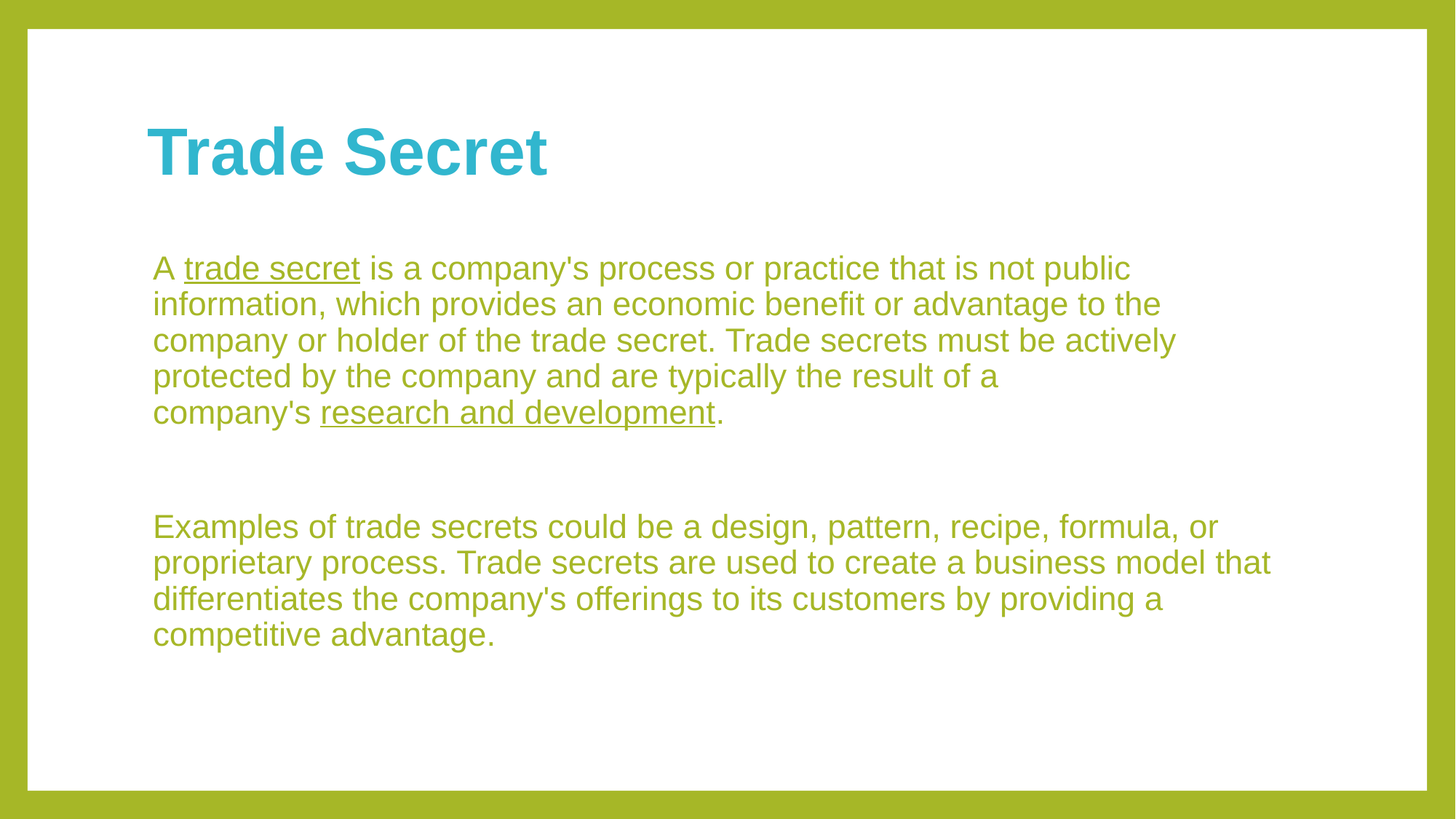

# Trade Secret
A trade secret is a company's process or practice that is not public information, which provides an economic benefit or advantage to the company or holder of the trade secret. Trade secrets must be actively protected by the company and are typically the result of a company's research and development.

Examples of trade secrets could be a design, pattern, recipe, formula, or proprietary process. Trade secrets are used to create a business model that differentiates the company's offerings to its customers by providing a competitive advantage.